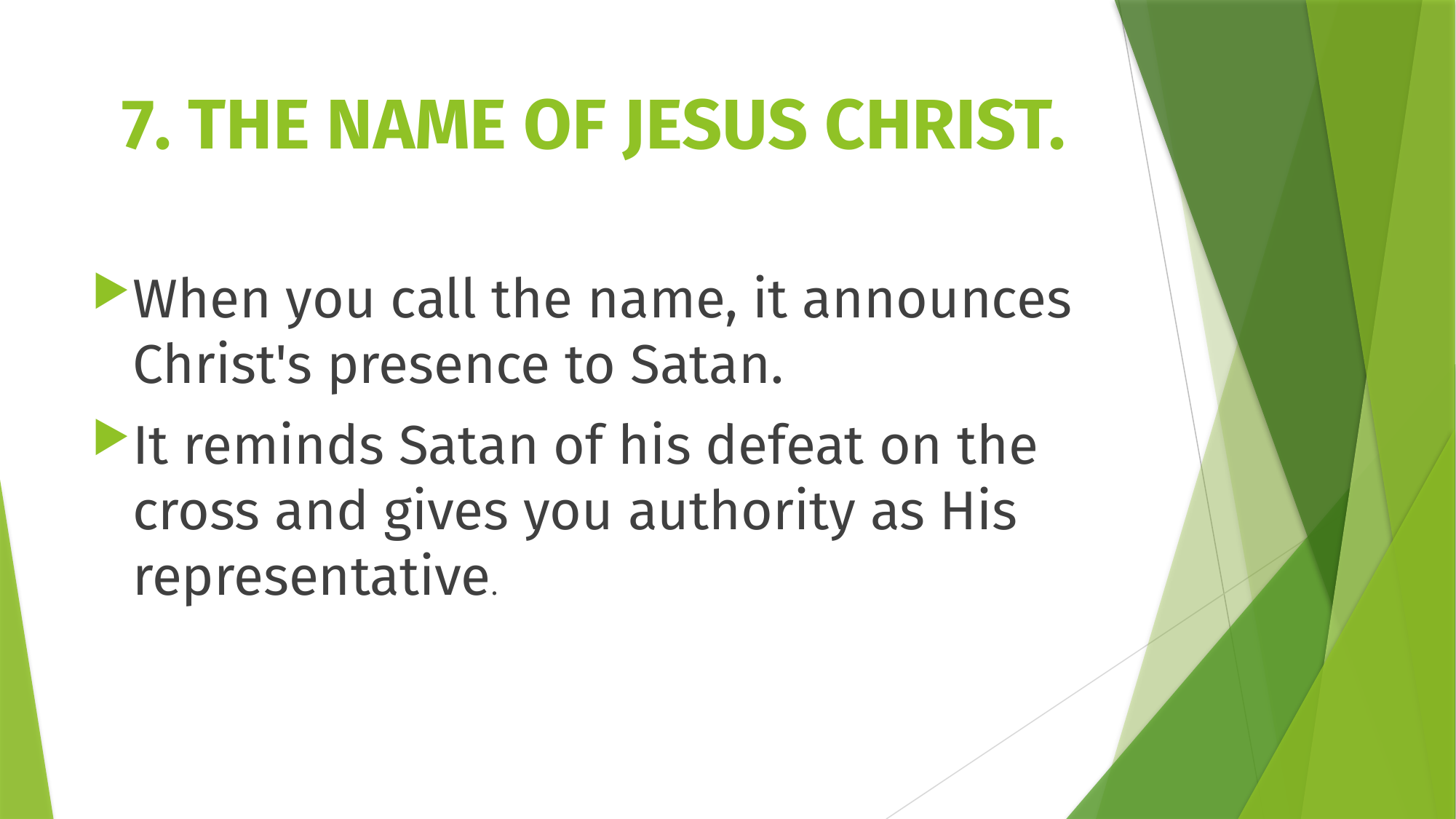

# 7. THE NAME OF JESUS CHRIST.
When you call the name, it announces Christ's presence to Satan.
It reminds Satan of his defeat on the cross and gives you authority as His representative.